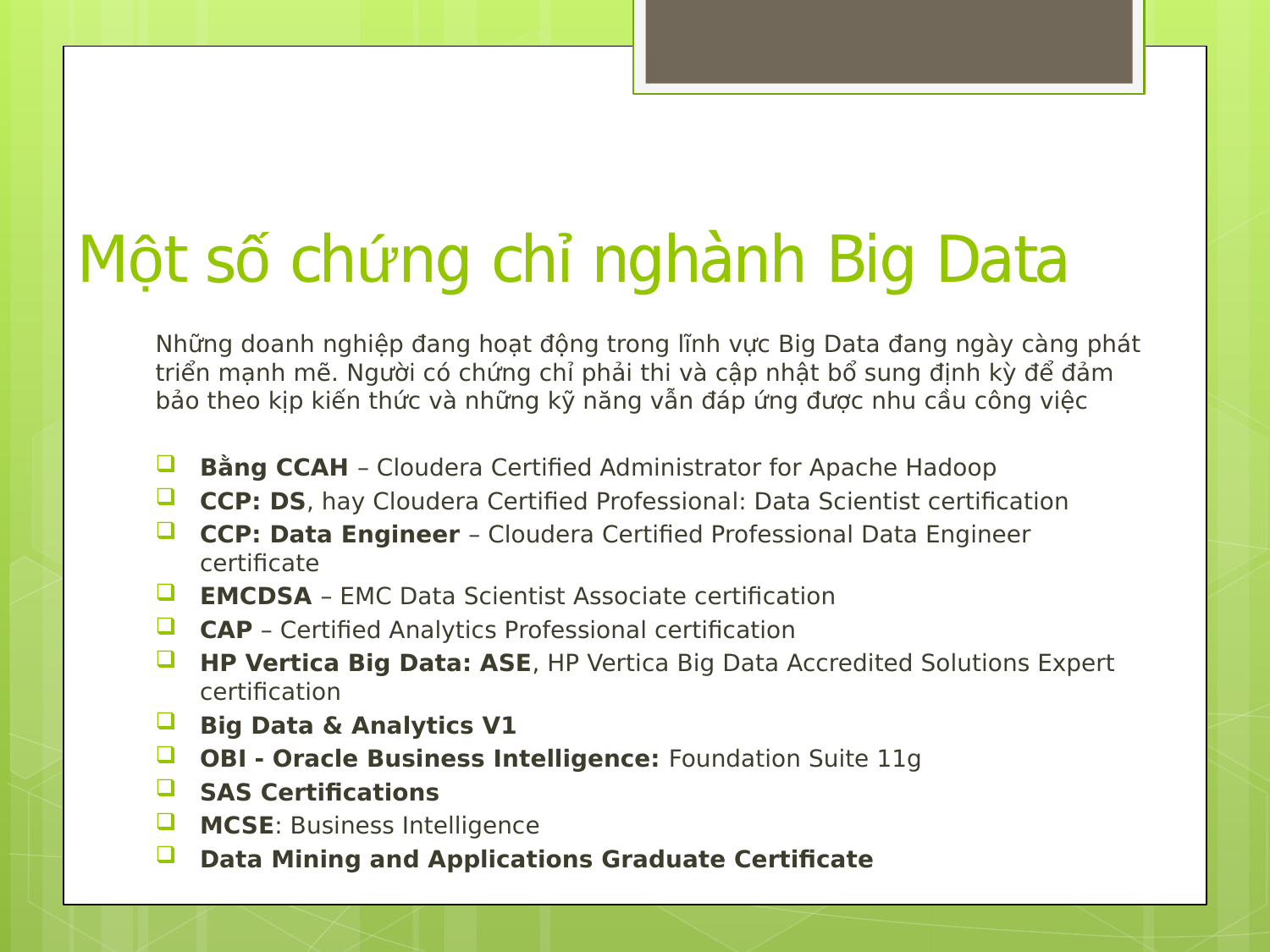

# Một số chứng chỉ nghành Big Data
Những doanh nghiệp đang hoạt động trong lĩnh vực Big Data đang ngày càng phát triển mạnh mẽ. Người có chứng chỉ phải thi và cập nhật bổ sung định kỳ để đảm bảo theo kịp kiến thức và những kỹ năng vẫn đáp ứng được nhu cầu công việc

Bằng CCAH – Cloudera Certified Administrator for Apache Hadoop
CCP: DS, hay Cloudera Certified Professional: Data Scientist certification
CCP: Data Engineer – Cloudera Certified Professional Data Engineer certificate
EMCDSA – EMC Data Scientist Associate certification
CAP – Certified Analytics Professional certification
HP Vertica Big Data: ASE, HP Vertica Big Data Accredited Solutions Expert certification
Big Data & Analytics V1
OBI - Oracle Business Intelligence: Foundation Suite 11g
SAS Certifications
MCSE: Business Intelligence
Data Mining and Applications Graduate Certificate